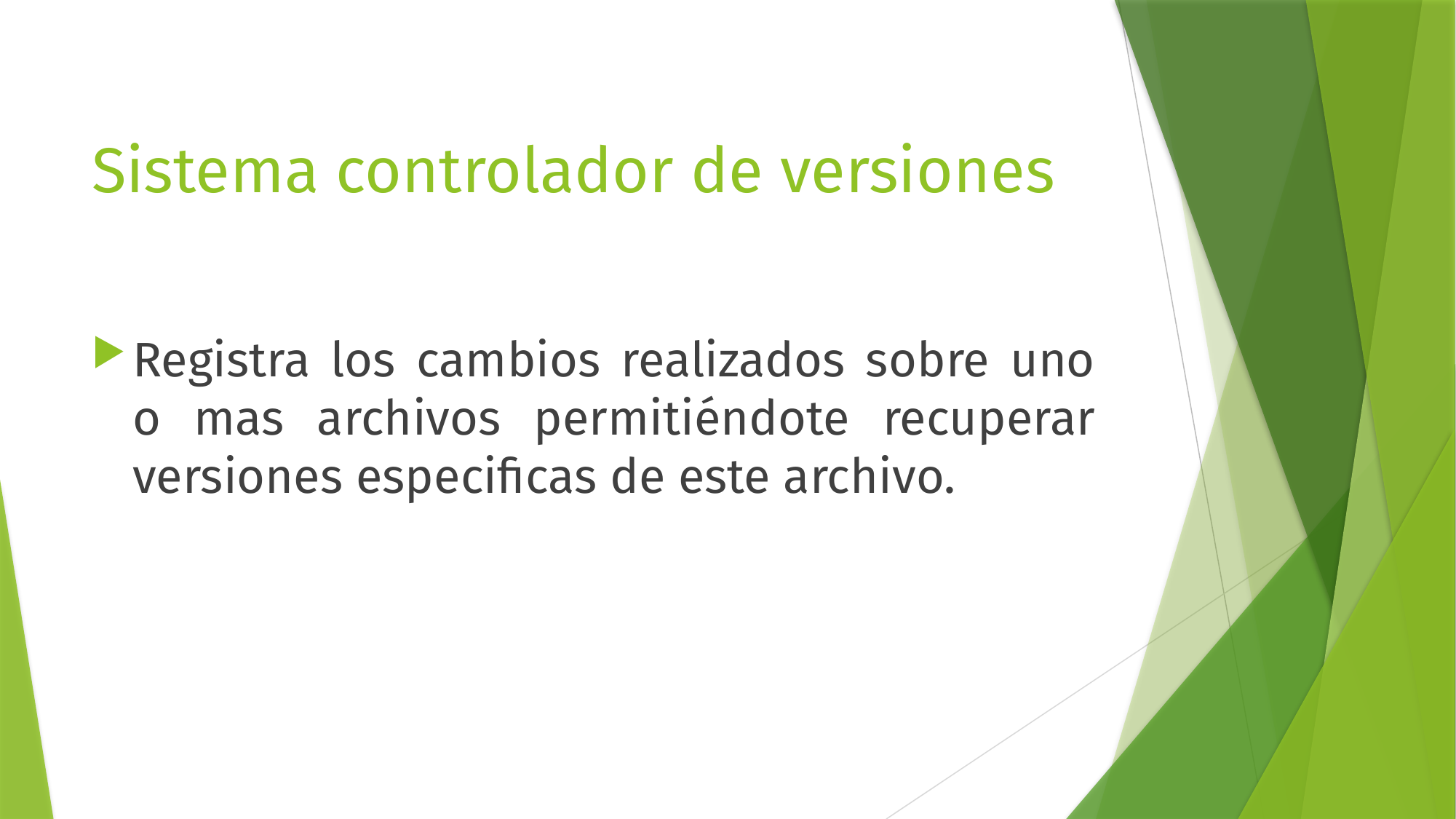

# Sistema controlador de versiones
Registra los cambios realizados sobre uno o mas archivos permitiéndote recuperar versiones especificas de este archivo.